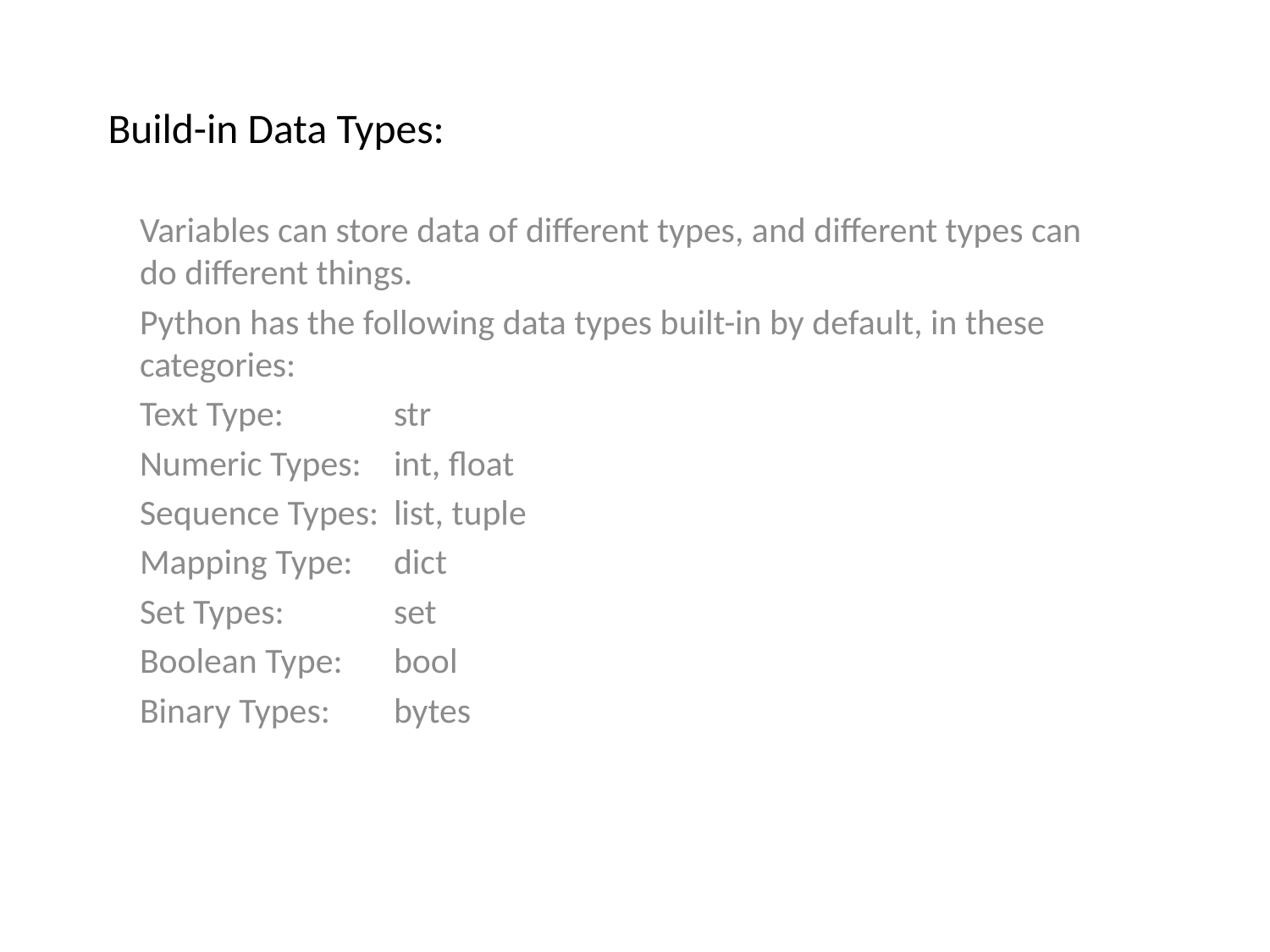

# Build-in Data Types:
Variables can store data of different types, and different types can do different things.
Python has the following data types built-in by default, in these categories:
Text Type:	str
Numeric Types:	int, float
Sequence Types:	list, tuple
Mapping Type:	dict
Set Types:	set
Boolean Type:	bool
Binary Types:	bytes